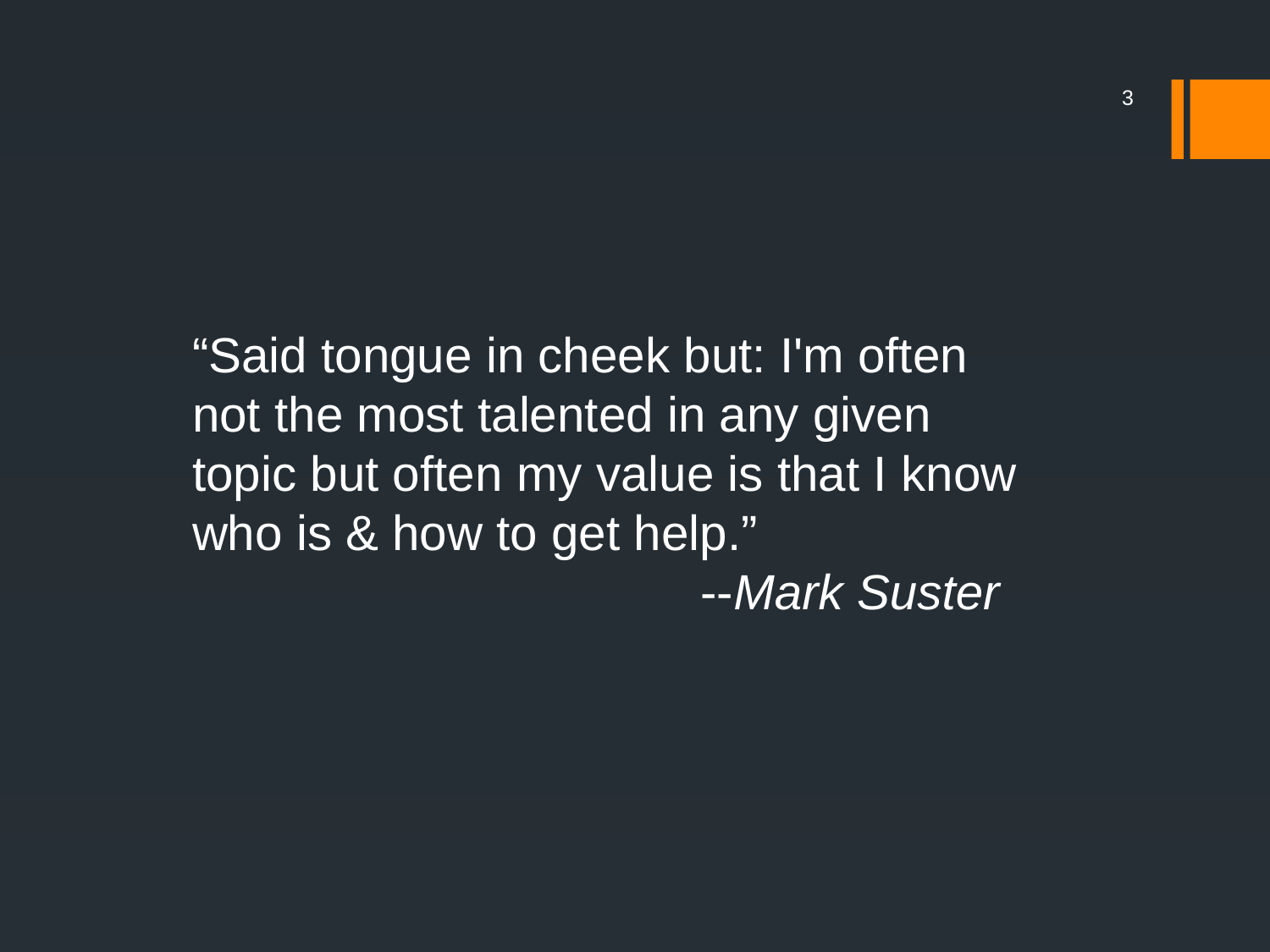

3
“Said tongue in cheek but: I'm often not the most talented in any given topic but often my value is that I know who is & how to get help.”
				--Mark Suster